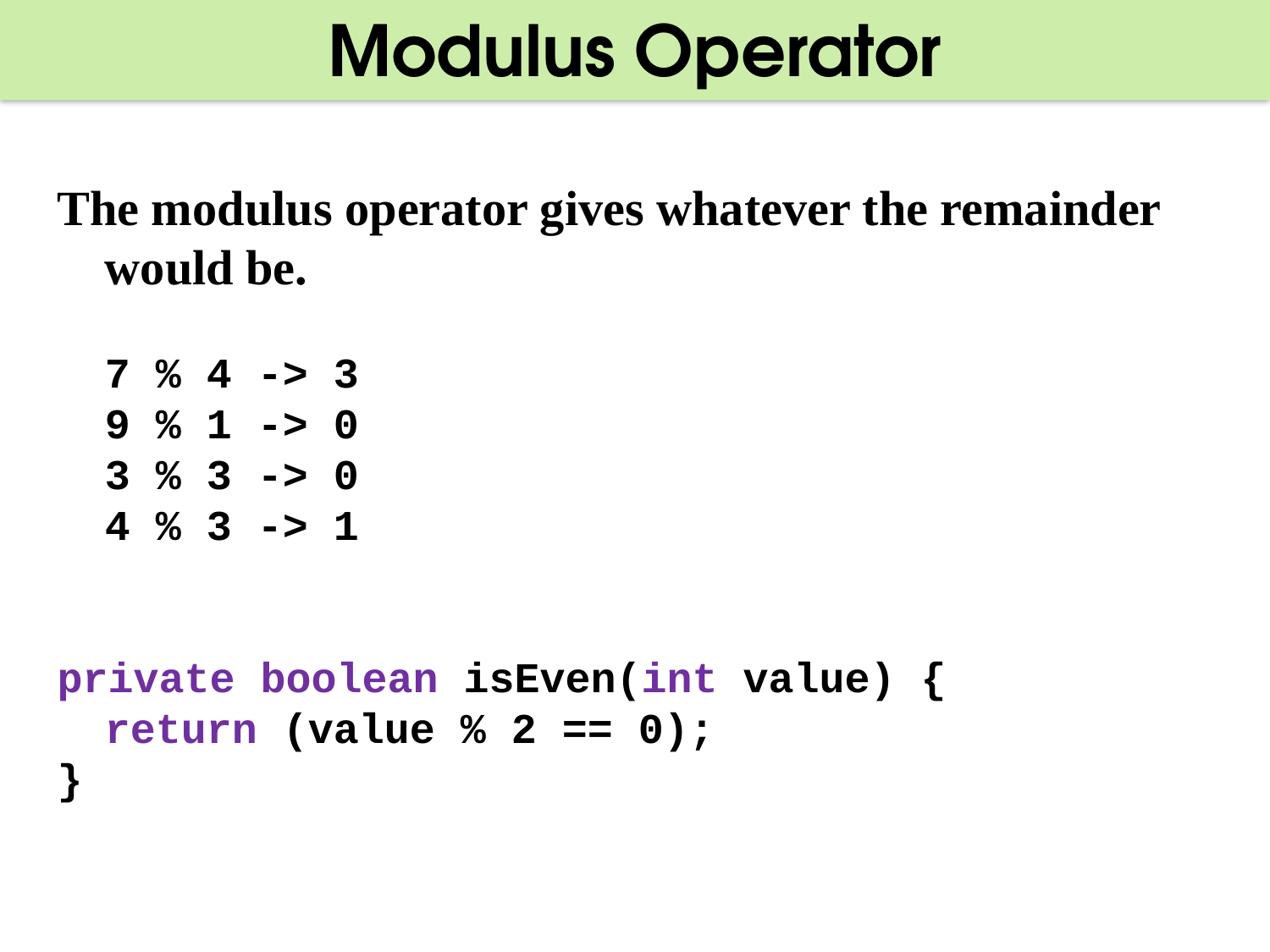

Modulus Operator
The modulus operator gives whatever the remainder would be.

	7 % 4 -> 3
	9 % 1 -> 0
	3 % 3 -> 0
	4 % 3 -> 1

private boolean isEven(int value) {
	return (value % 2 == 0);
}